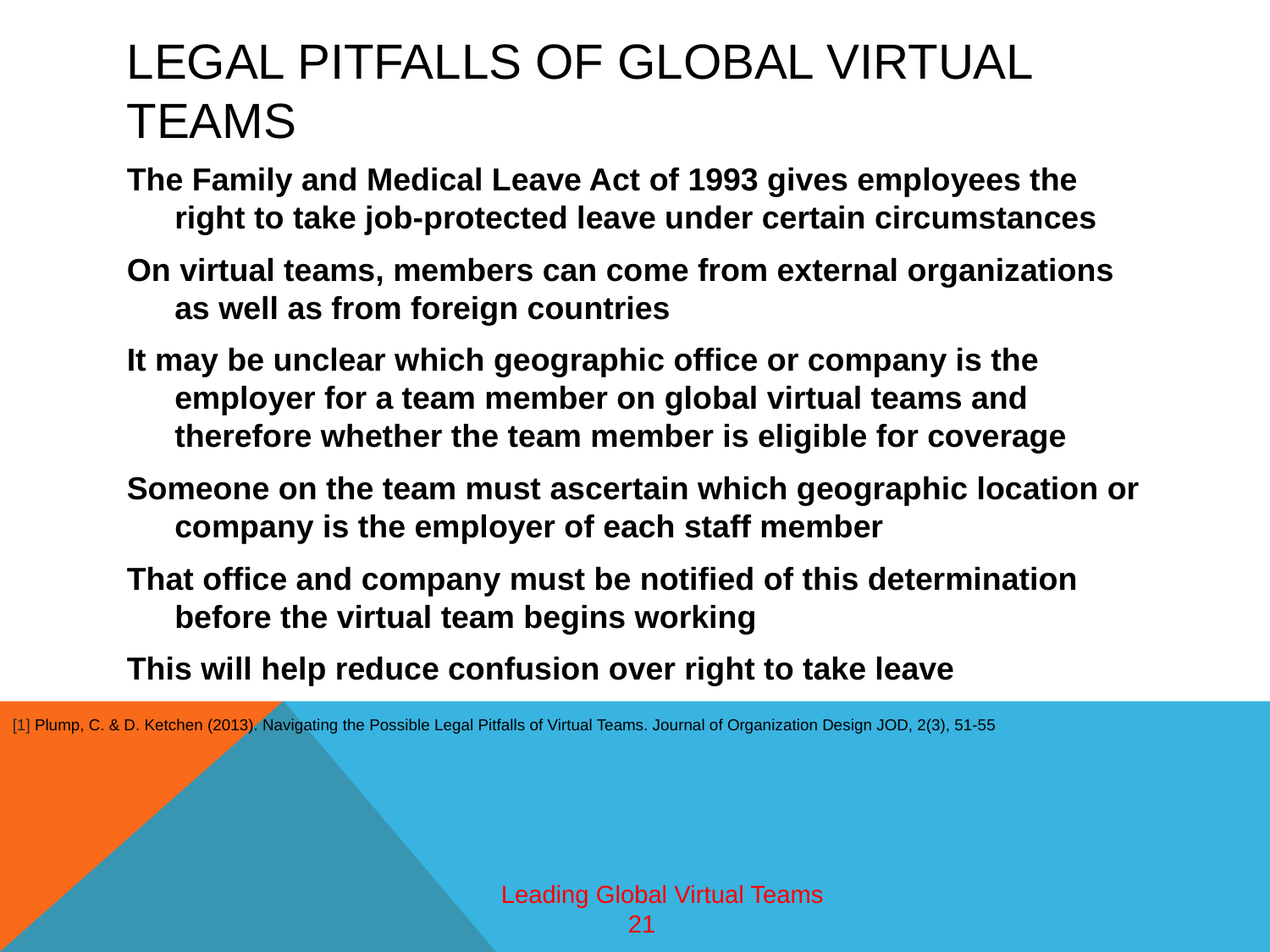

# Legal pitfalls of global virtual teams
The Family and Medical Leave Act of 1993 gives employees the right to take job-protected leave under certain circumstances
On virtual teams, members can come from external organizations as well as from foreign countries
It may be unclear which geographic office or company is the employer for a team member on global virtual teams and therefore whether the team member is eligible for coverage
Someone on the team must ascertain which geographic location or company is the employer of each staff member
That office and company must be notified of this determination before the virtual team begins working
This will help reduce confusion over right to take leave
[1] Plump, C. & D. Ketchen (2013). Navigating the Possible Legal Pitfalls of Virtual Teams. Journal of Organization Design JOD, 2(3), 51-55